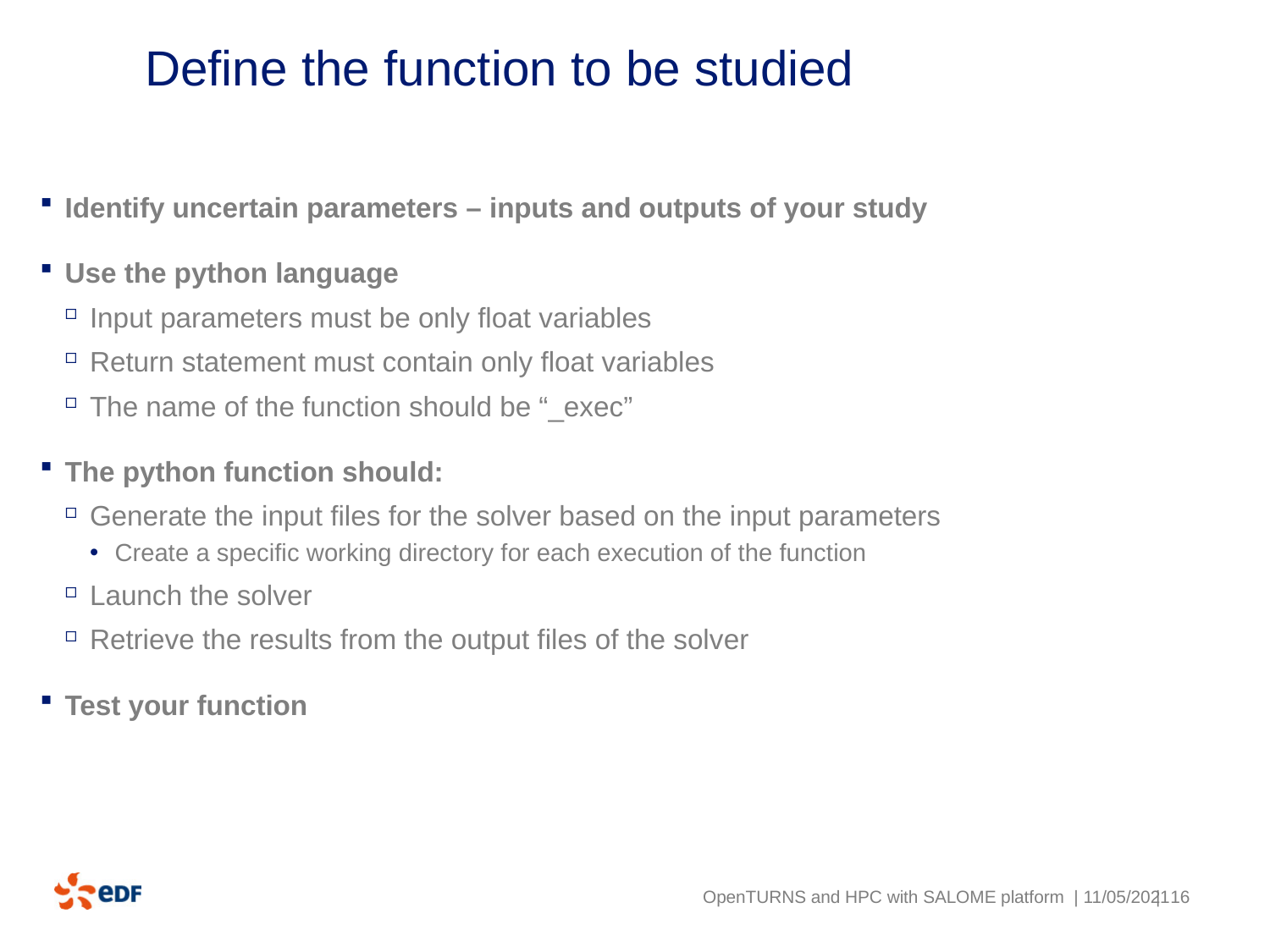

# Define the function to be studied

Identify uncertain parameters – inputs and outputs of your study
Use the python language
Input parameters must be only float variables
Return statement must contain only float variables
The name of the function should be “_exec”
The python function should:
Generate the input files for the solver based on the input parameters
Create a specific working directory for each execution of the function
Launch the solver
Retrieve the results from the output files of the solver
Test your function